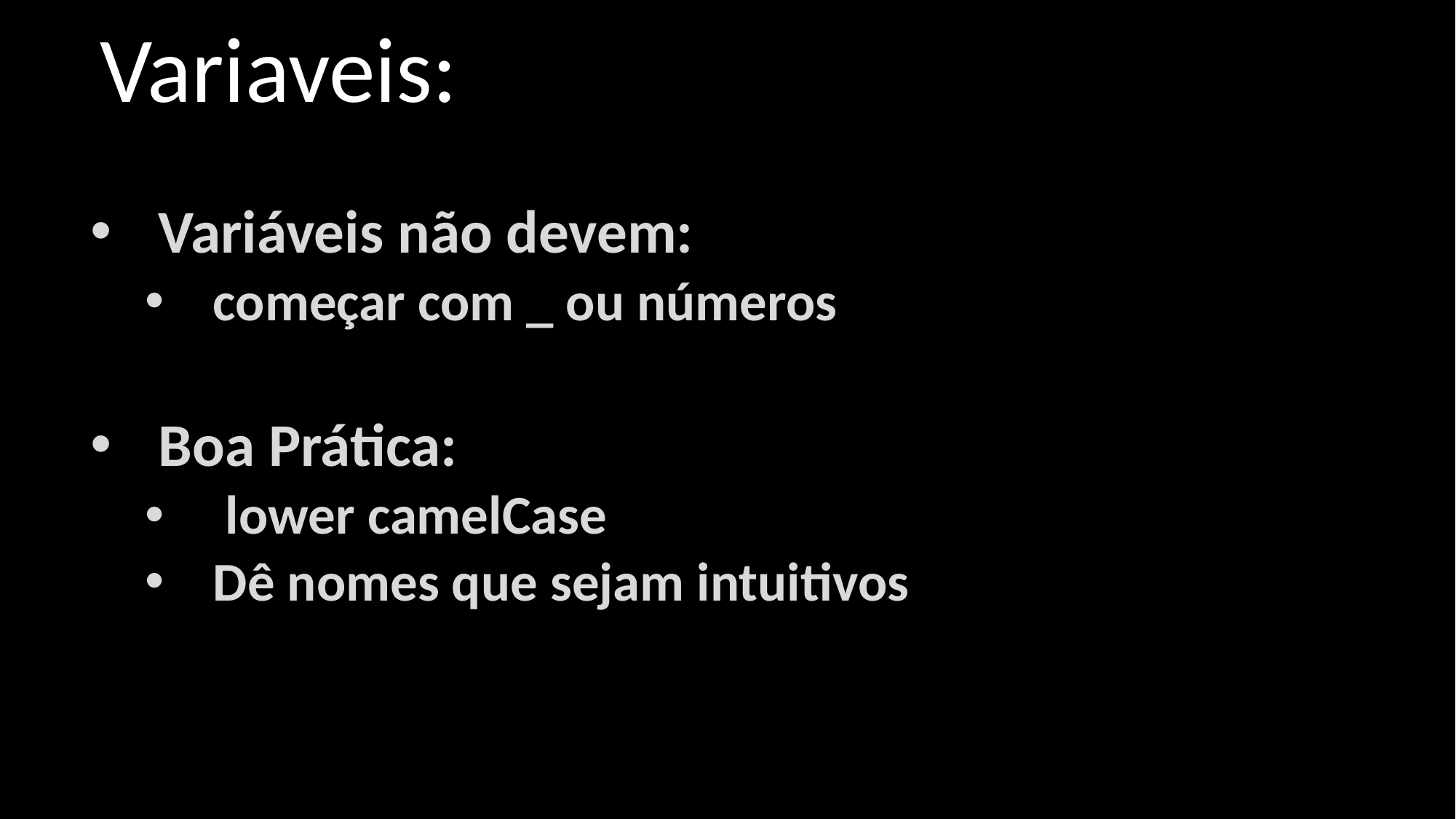

# Variaveis:
Variáveis não devem:
começar com _ ou números

Boa Prática:
 lower camelCase
Dê nomes que sejam intuitivos